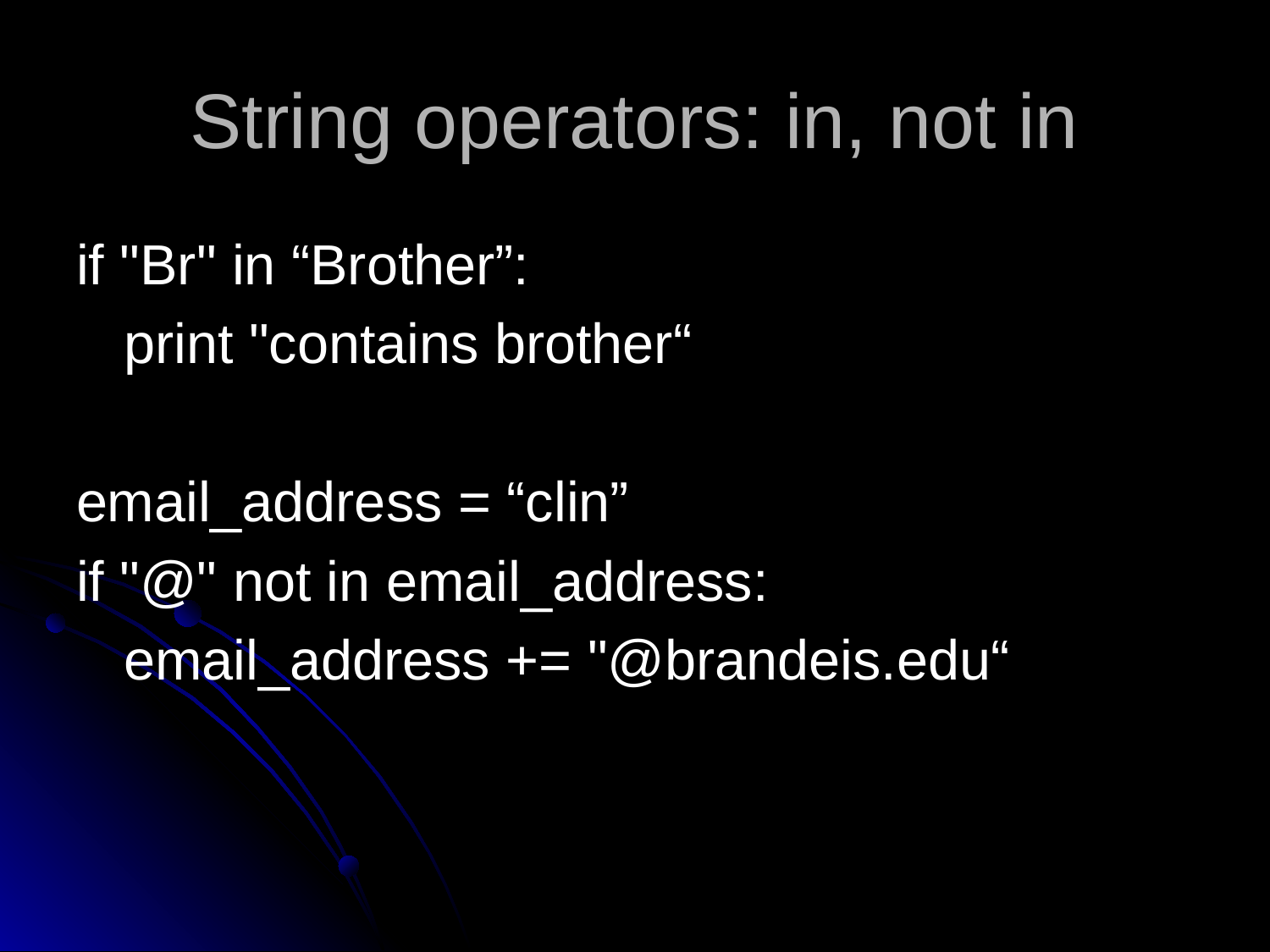

# String operators: in, not in
if "Br" in “Brother”:
	print "contains brother“

email_address = “clin”
if "@" not in email_address:
	email_address += "@brandeis.edu“